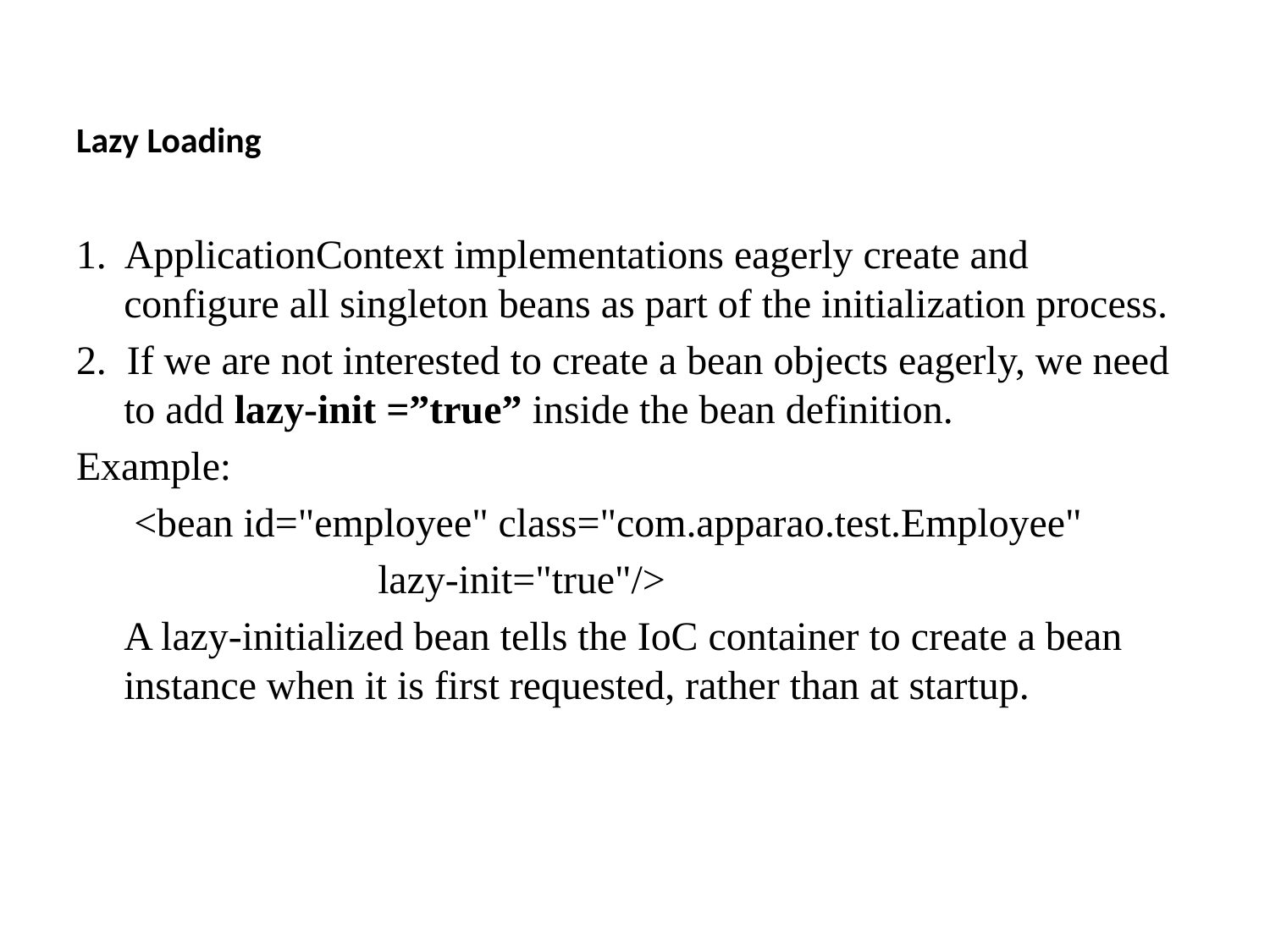

# Lazy Loading
1.  ApplicationContext implementations eagerly create and       configure all singleton beans as part of the initialization process.
2.  If we are not interested to create a bean objects eagerly, we need to add lazy-init =”true” inside the bean definition.
Example:
	 <bean id="employee" class="com.apparao.test.Employee"
			lazy-init="true"/>
	A lazy-initialized bean tells the IoC container to create a bean instance when it is first requested, rather than at startup.